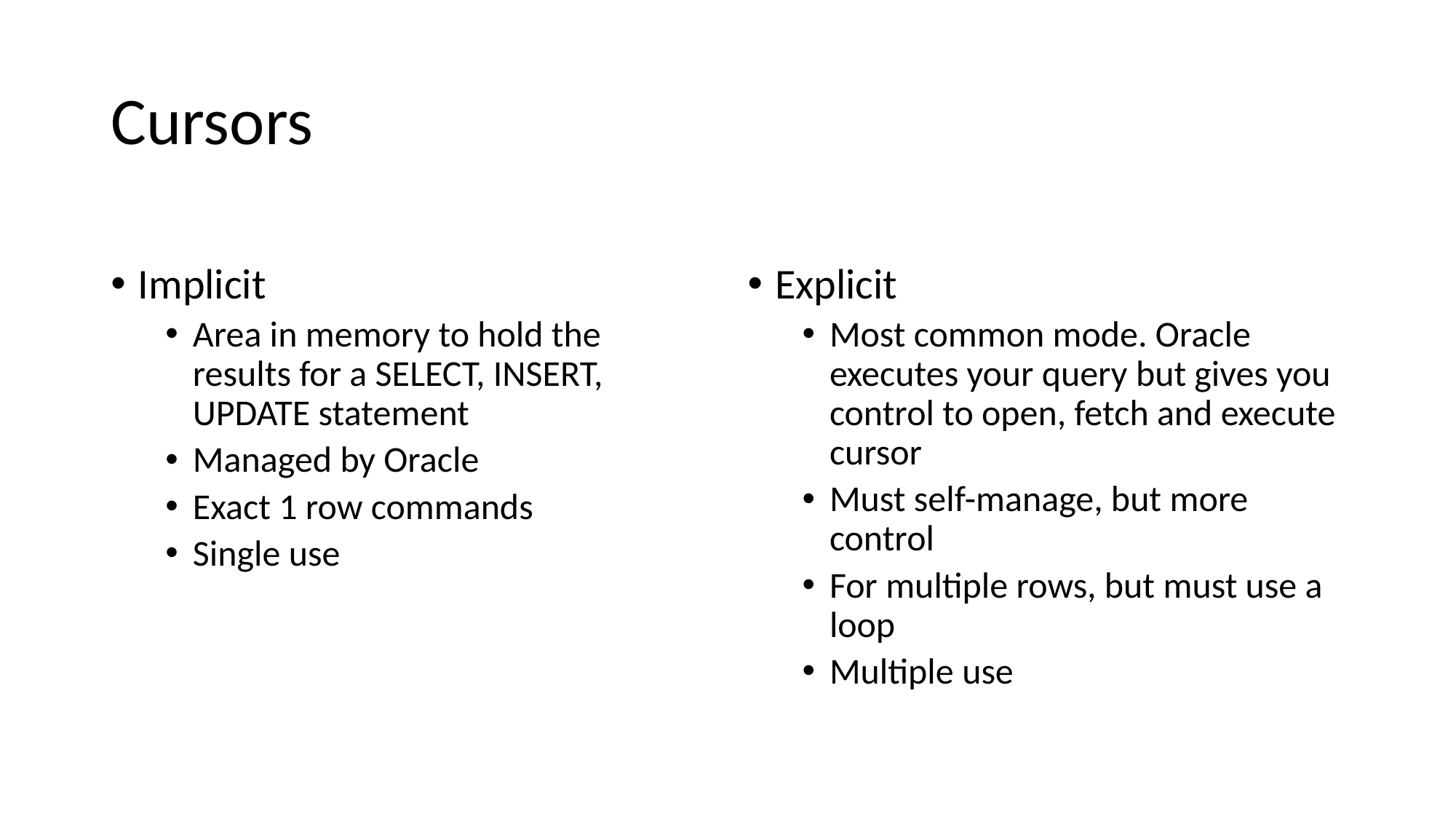

# Cursors
Implicit
Area in memory to hold the results for a SELECT, INSERT, UPDATE statement
Managed by Oracle
Exact 1 row commands
Single use

Explicit
Most common mode. Oracle executes your query but gives you control to open, fetch and execute cursor
Must self-manage, but more control
For multiple rows, but must use a loop
Multiple use